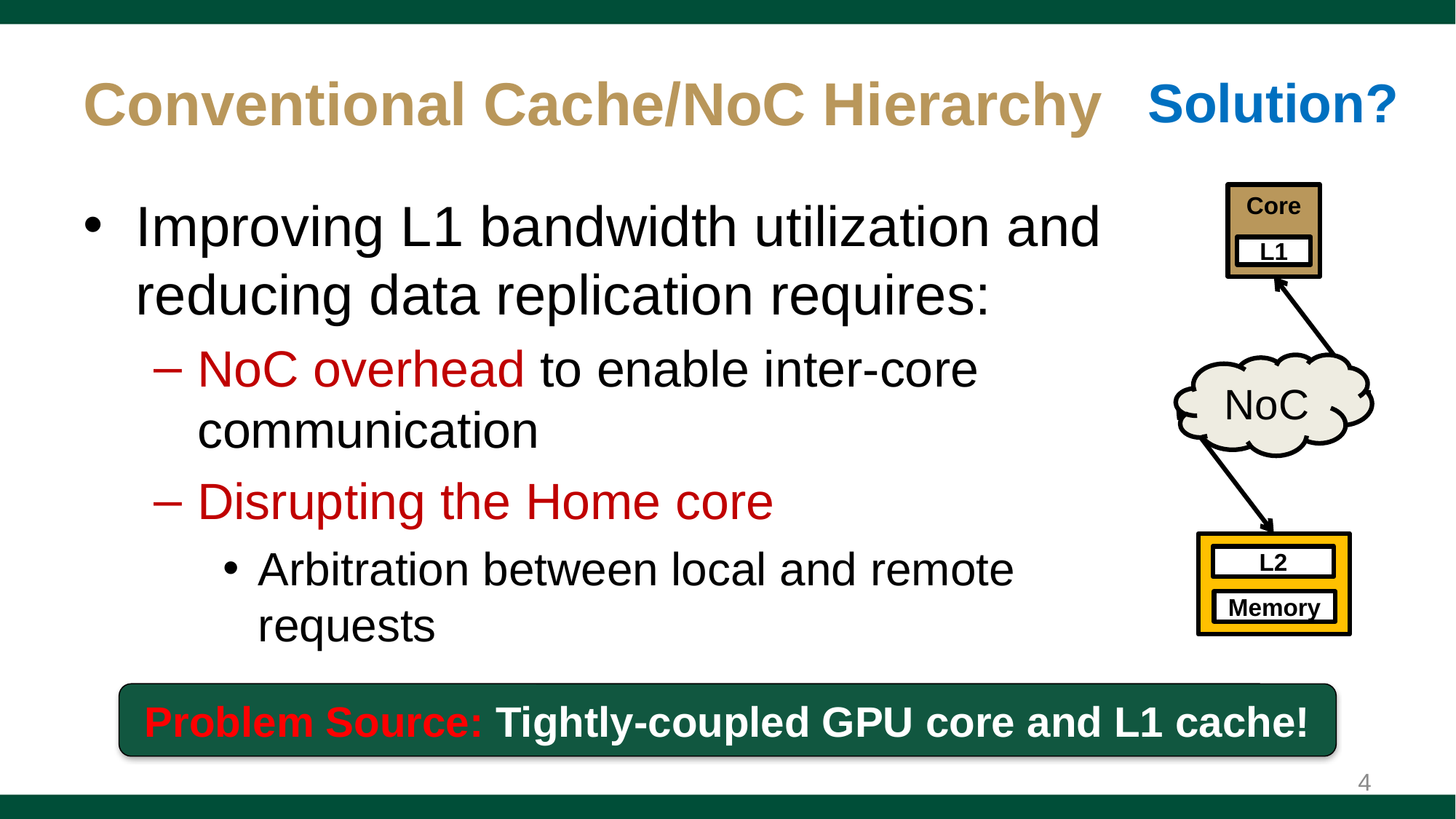

# Conventional Cache/NoC Hierarchy
Solution?
Improving L1 bandwidth utilization and reducing data replication requires:
NoC overhead to enable inter-core communication
Disrupting the Home core
Arbitration between local and remote requests
Core
L1
NoC

L2
Memory
Problem Source: Tightly-coupled GPU core and L1 cache!

4